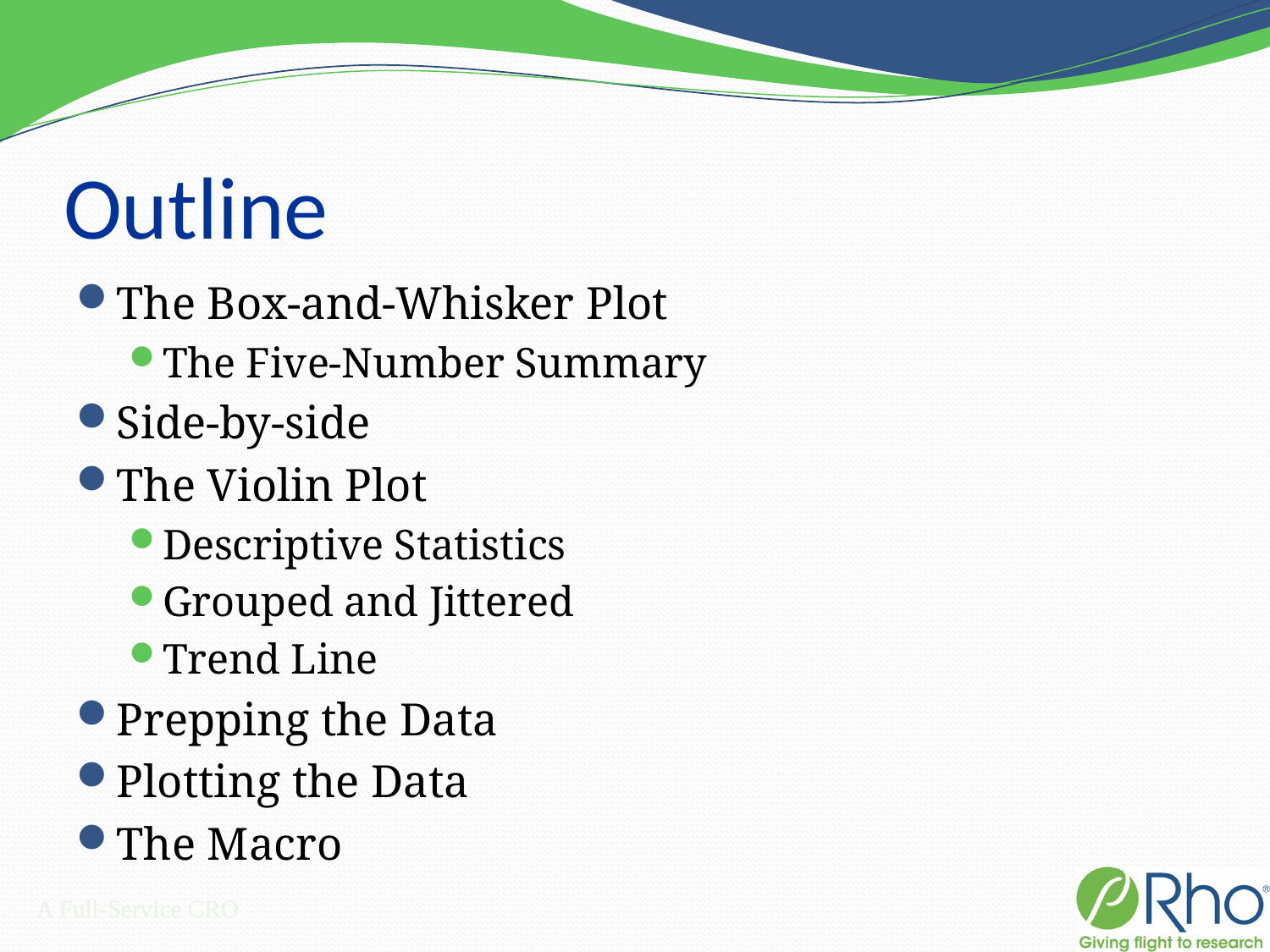

# Outline
The Box-and-Whisker Plot
The Five-Number Summary
Side-by-side
The Violin Plot
Descriptive Statistics
Grouped and Jittered
Trend Line
Prepping the Data
Plotting the Data
The Macro